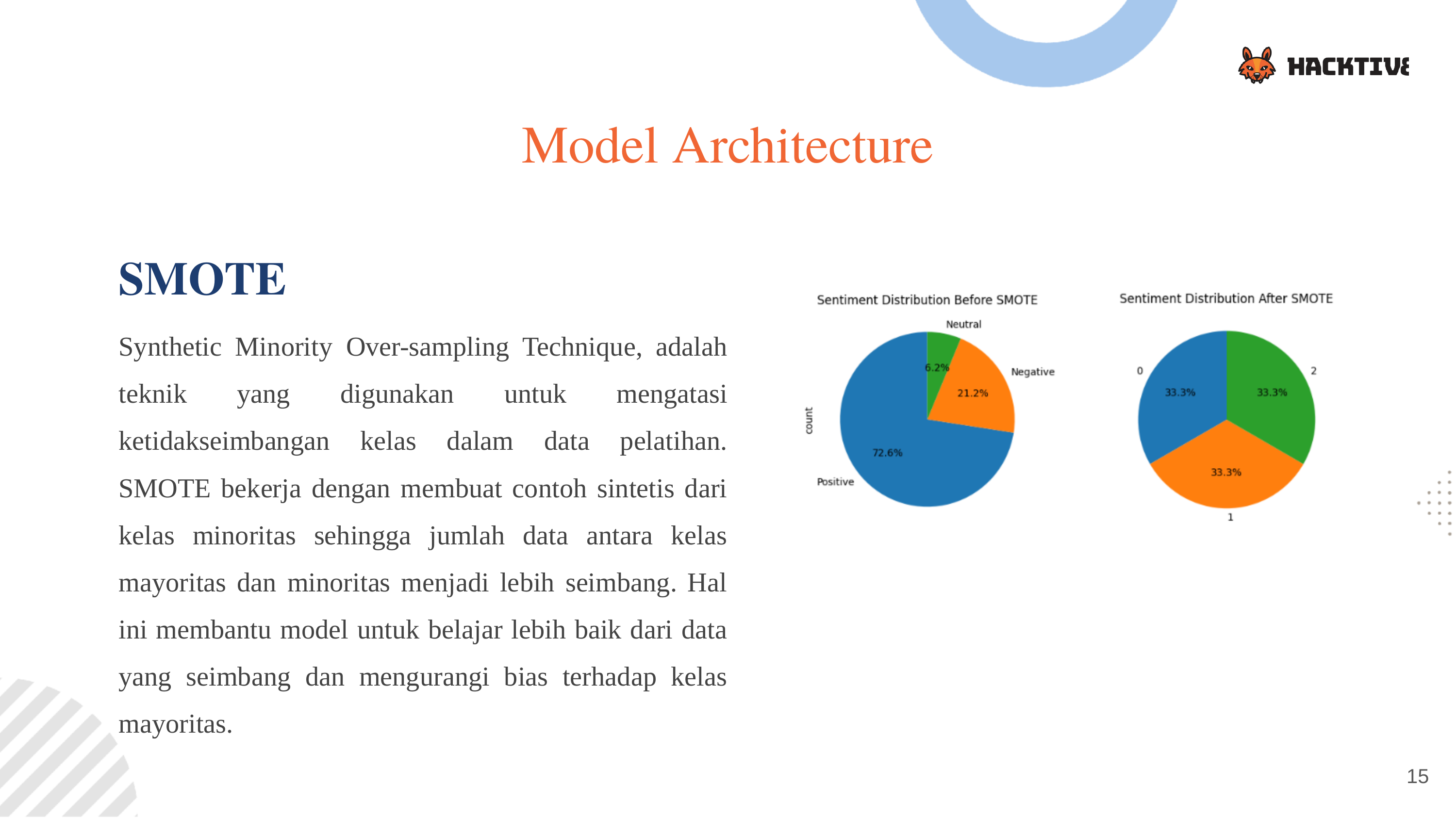

Model Architecture
SMOTE

Synthetic Minority Over-sampling Technique, adalah teknik yang digunakan untuk mengatasi ketidakseimbangan kelas dalam data pelatihan. SMOTE bekerja dengan membuat contoh sintetis dari kelas minoritas sehingga jumlah data antara kelas mayoritas dan minoritas menjadi lebih seimbang. Hal ini membantu model untuk belajar lebih baik dari data yang seimbang dan mengurangi bias terhadap kelas mayoritas.
15